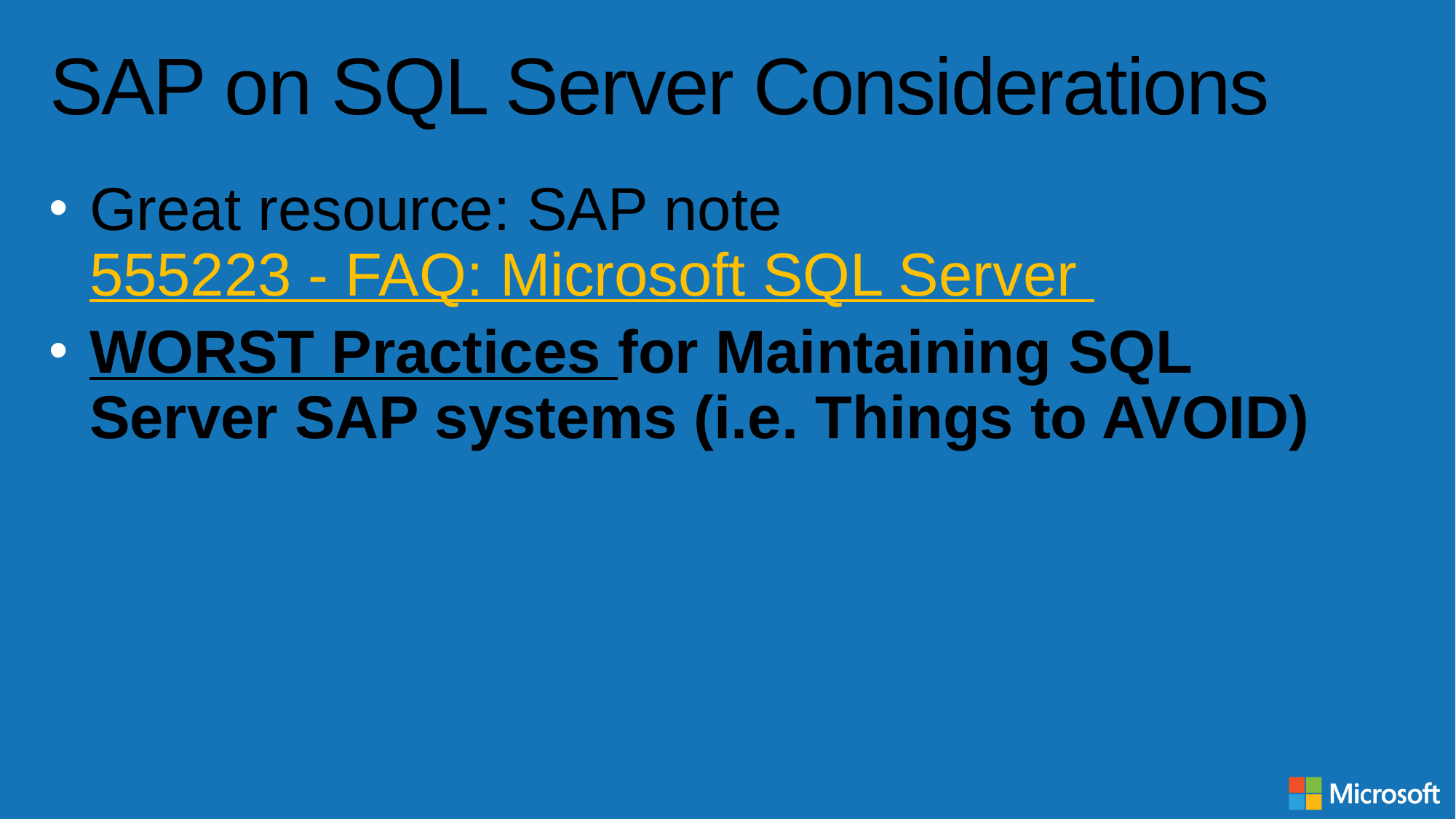

# SAP on SQL Server Considerations
Great resource: SAP note 555223 - FAQ: Microsoft SQL Server
WORST Practices for Maintaining SQL Server SAP systems (i.e. Things to AVOID)